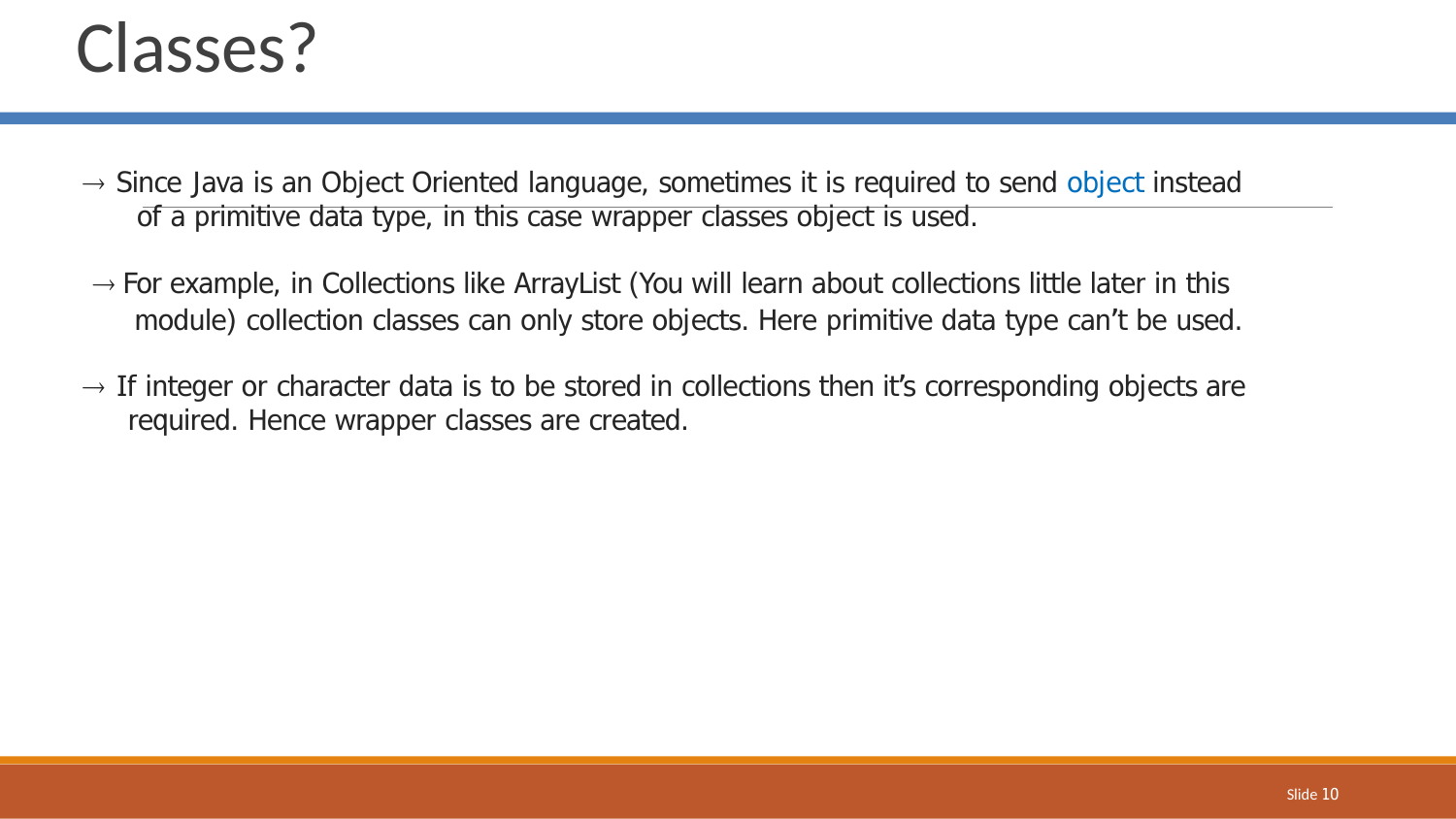

# Why Wrapper Classes?

→ Since Java is an Object Oriented language, sometimes it is required to send object instead  of a primitive data type, in this case wrapper classes object is used.
→ For example, in Collections like ArrayList (You will learn about collections little later in this  module) collection classes can only store objects. Here primitive data type can’t be used.

→ If integer or character data is to be stored in collections then it’s corresponding objects are  required. Hence wrapper classes are created.
Slide 10